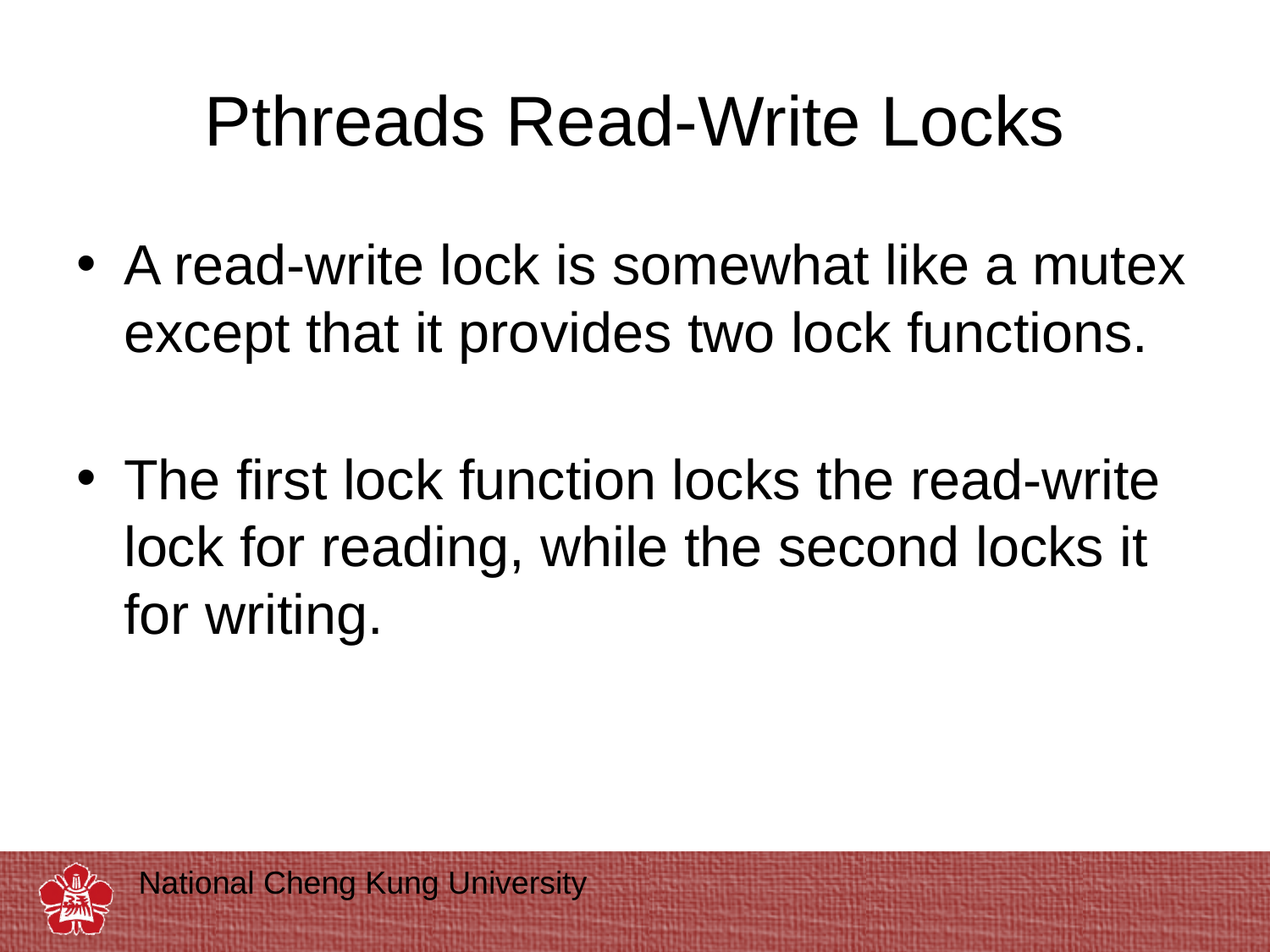

# Pthreads Read-Write Locks
A read-write lock is somewhat like a mutex except that it provides two lock functions.
The first lock function locks the read-write lock for reading, while the second locks it for writing.